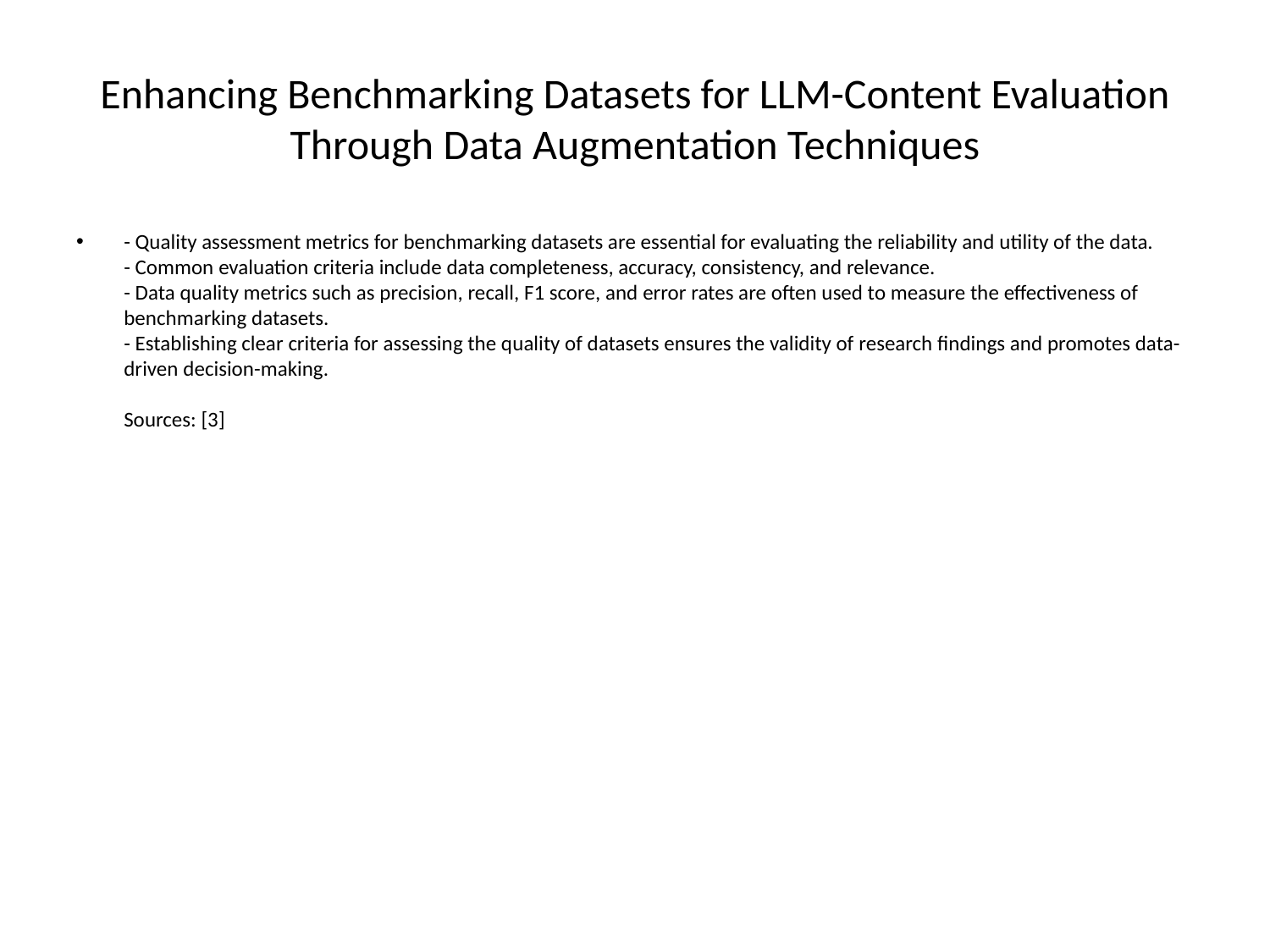

# Enhancing Benchmarking Datasets for LLM-Content Evaluation Through Data Augmentation Techniques
- Quality assessment metrics for benchmarking datasets are essential for evaluating the reliability and utility of the data.
- Common evaluation criteria include data completeness, accuracy, consistency, and relevance.
- Data quality metrics such as precision, recall, F1 score, and error rates are often used to measure the effectiveness of benchmarking datasets.
- Establishing clear criteria for assessing the quality of datasets ensures the validity of research findings and promotes data-driven decision-making.
Sources: [3]